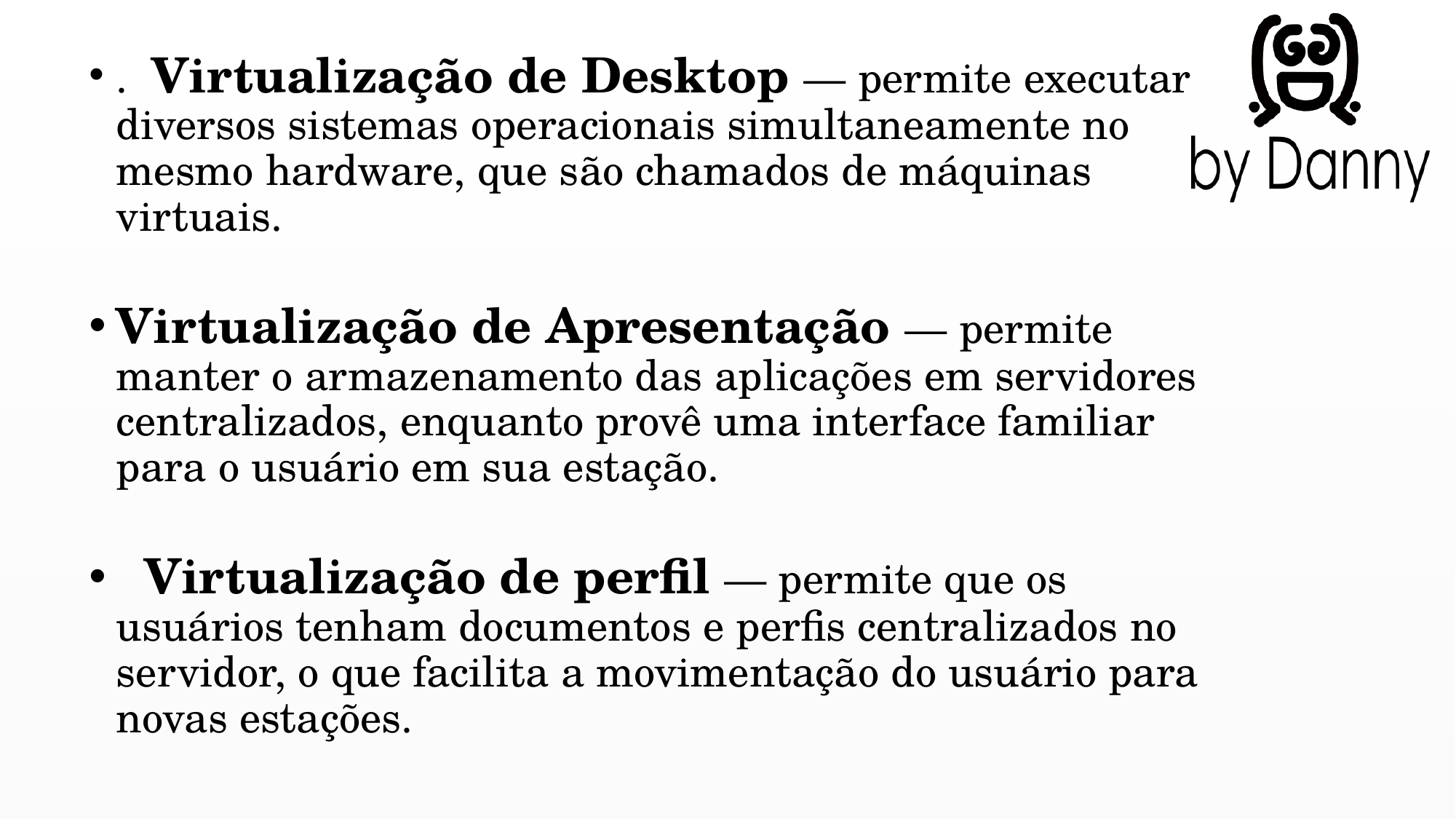

.  Virtualização de Desktop — permite executar diversos sistemas operacionais simultaneamente no mesmo hardware, que são chamados de máquinas virtuais.
Virtualização de Apresentação — permite manter o armazenamento das aplicações em servidores centralizados, enquanto provê uma interface familiar para o usuário em sua estação.
  Virtualização de perfil — permite que os usuários tenham documentos e perfis centralizados no servidor, o que facilita a movimentação do usuário para novas estações.